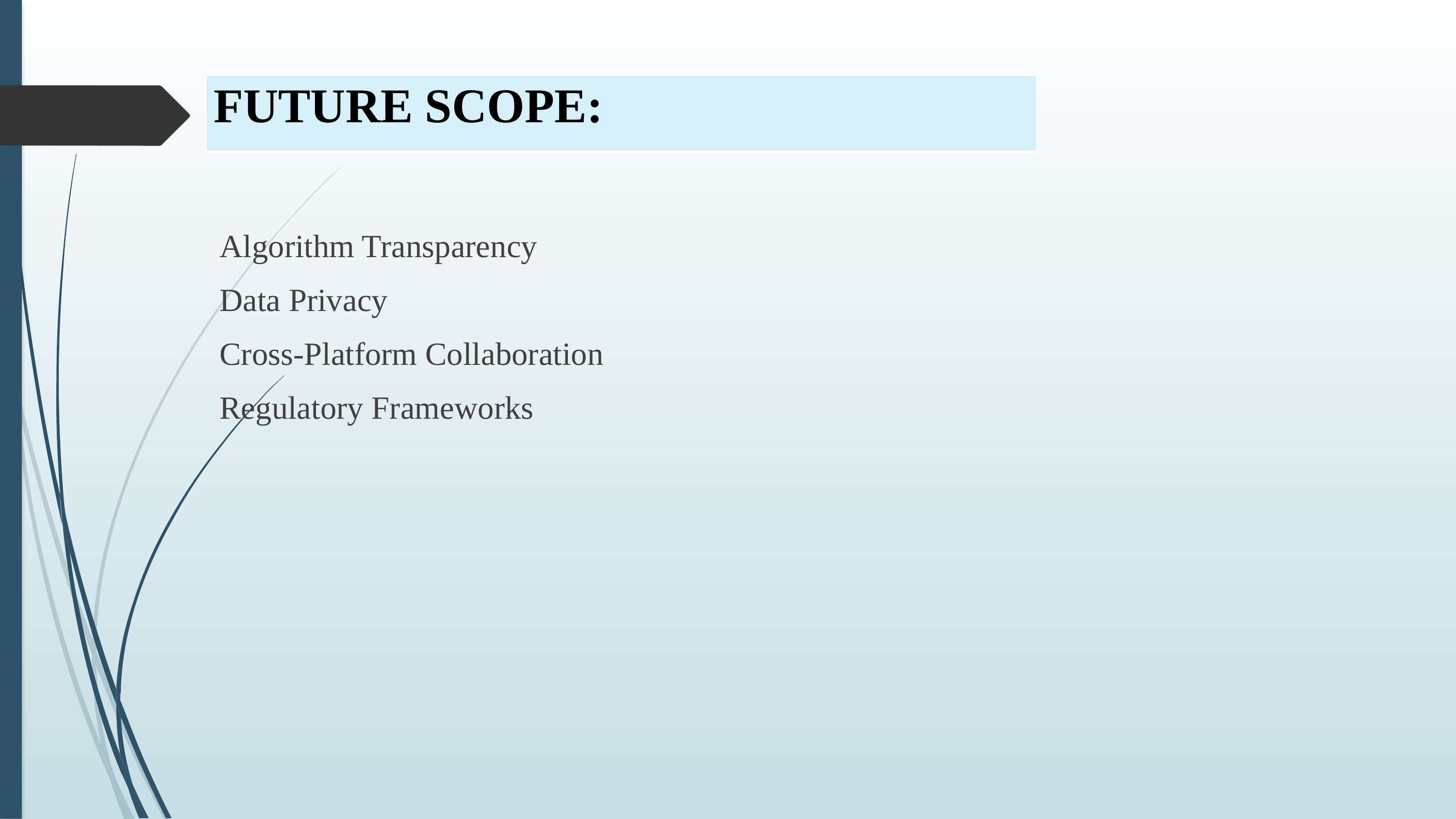

| FUTURE SCOPE: |
| --- |
Algorithm Transparency
Data Privacy
Cross-Platform Collaboration
Regulatory Frameworks